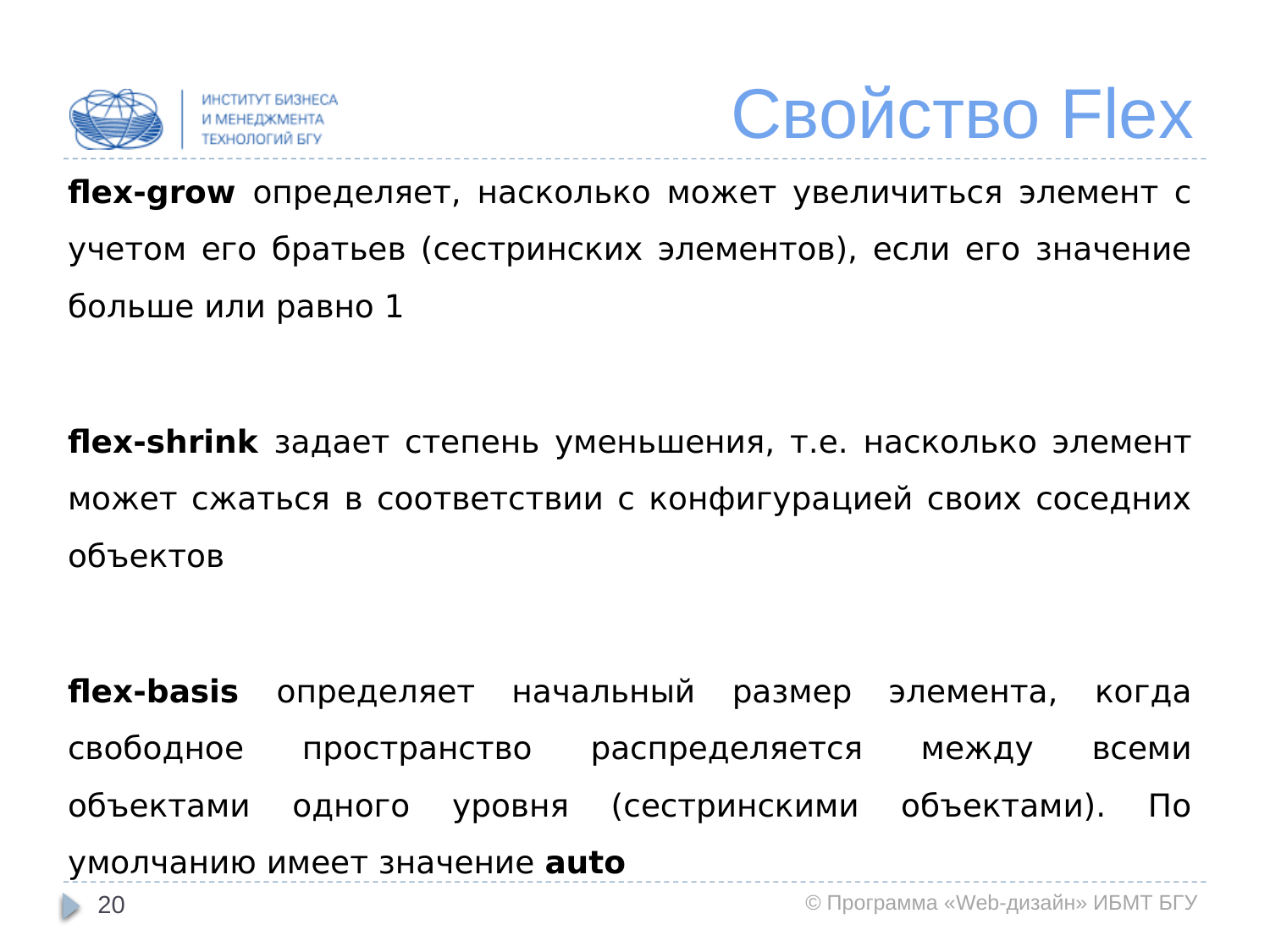

# Свойство Flex
flex-grow определяет, насколько может увеличиться элемент с учетом его братьев (сестринских элементов), если его значение больше или равно 1

flex-shrink задает степень уменьшения, т.е. насколько элемент может сжаться в соответствии с конфигурацией своих соседних объектов

flex-basis определяет начальный размер элемента, когда свободное пространство распределяется между всеми объектами одного уровня (сестринскими объектами). По умолчанию имеет значение auto

20